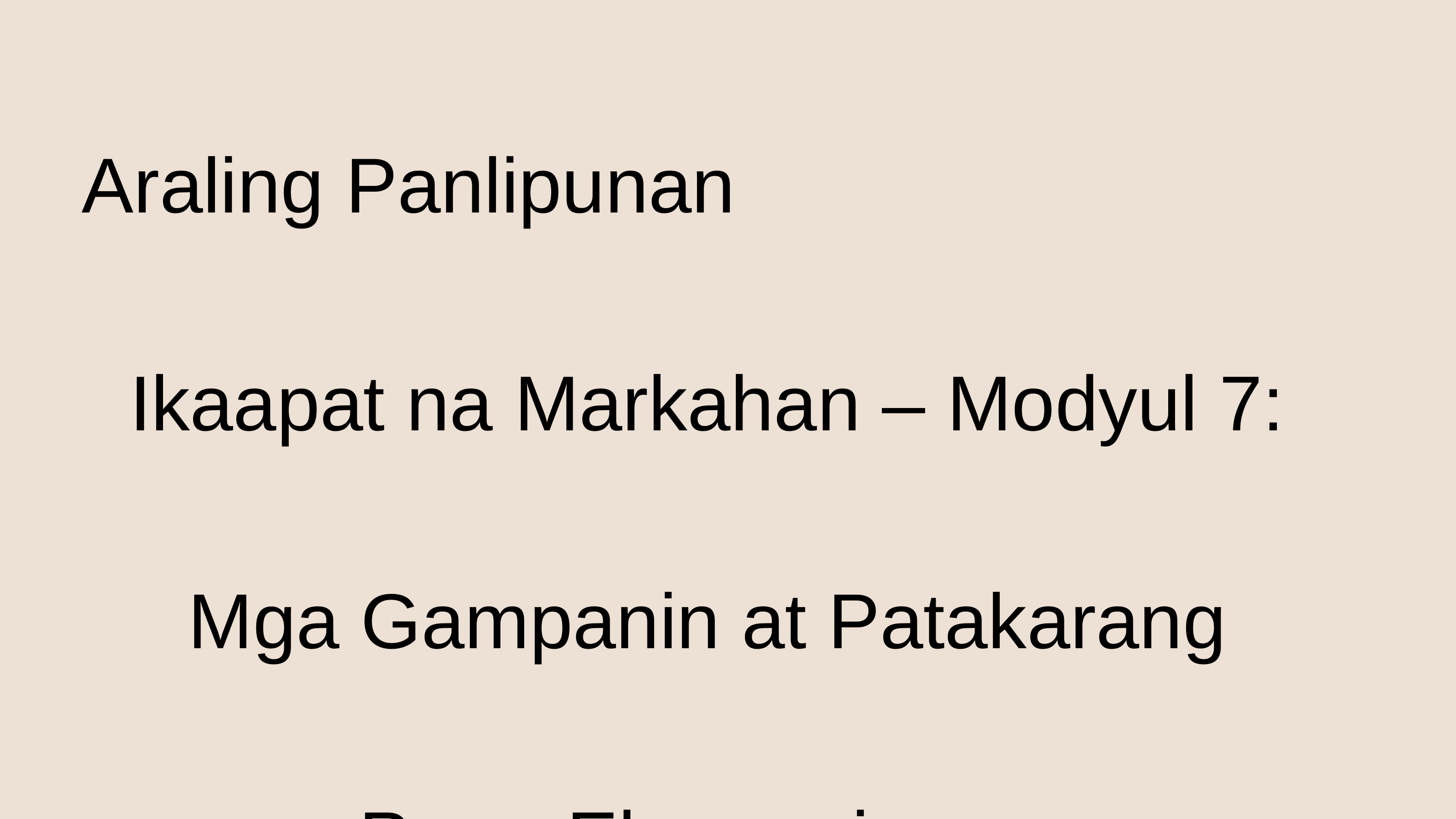

Araling Panlipunan
Ikaapat na Markahan – Modyul 7:
Mga Gampanin at Patakarang
Pang-Ekonomiya sa
Impormal na Sektor